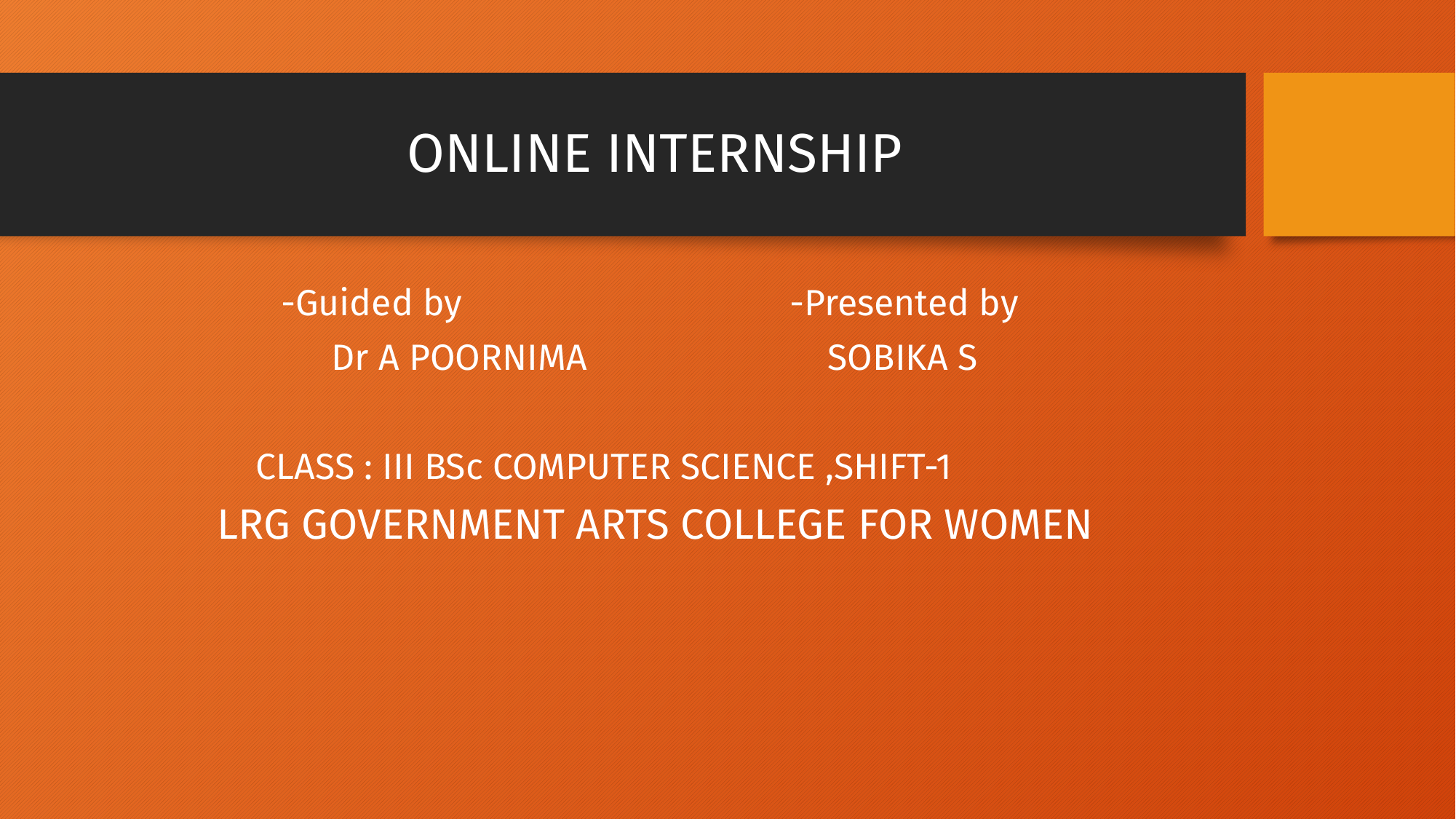

# ONLINE INTERNSHIP
-Guided by                                  -Presented by
    Dr A POORNIMA                         SOBIKA S

                 CLASS : III BSc COMPUTER SCIENCE ,SHIFT-1
             LRG GOVERNMENT ARTS COLLEGE FOR WOMEN